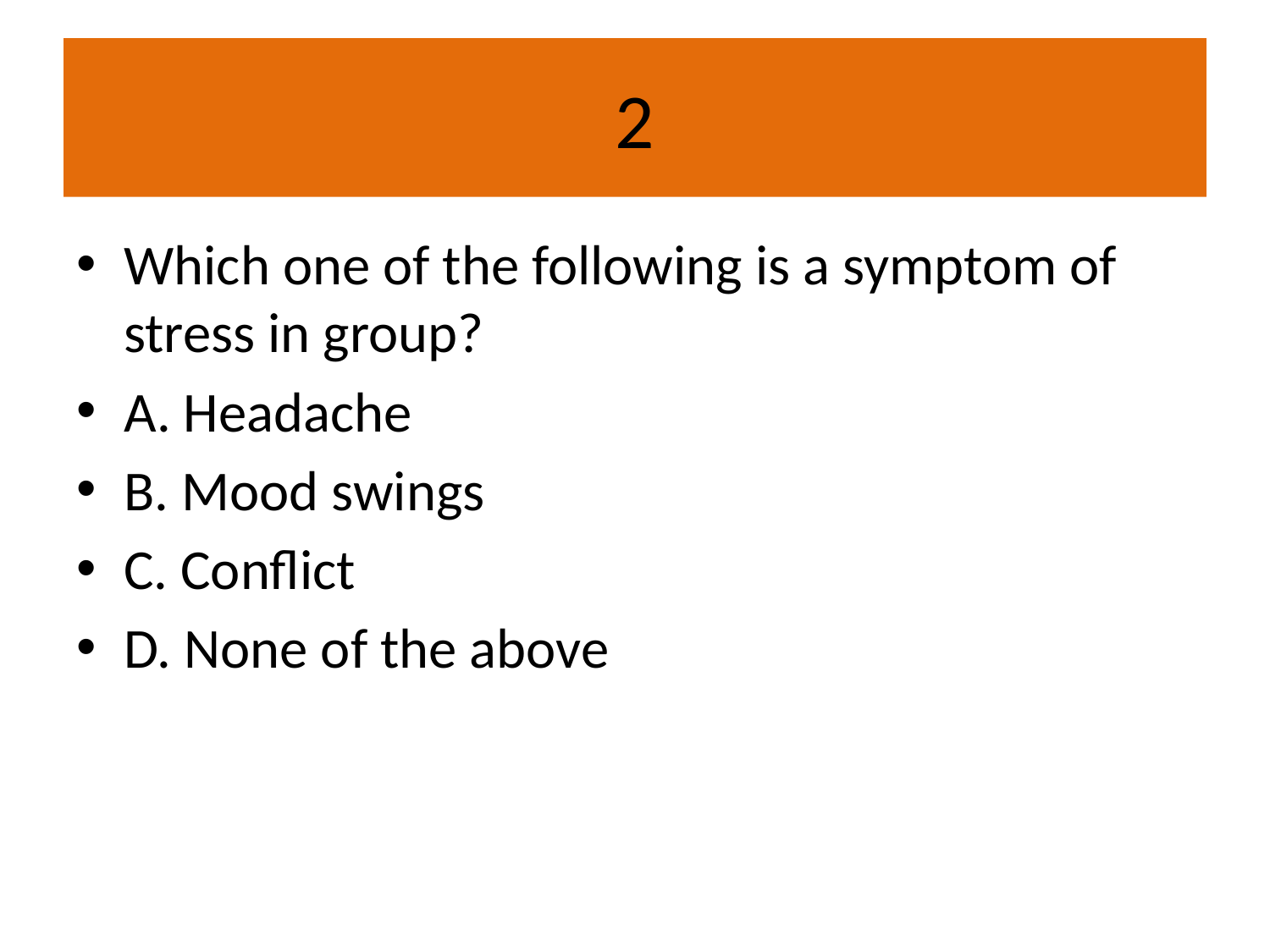

# 2
Which one of the following is a symptom of stress in group?
A. Headache
B. Mood swings
C. Conflict
D. None of the above